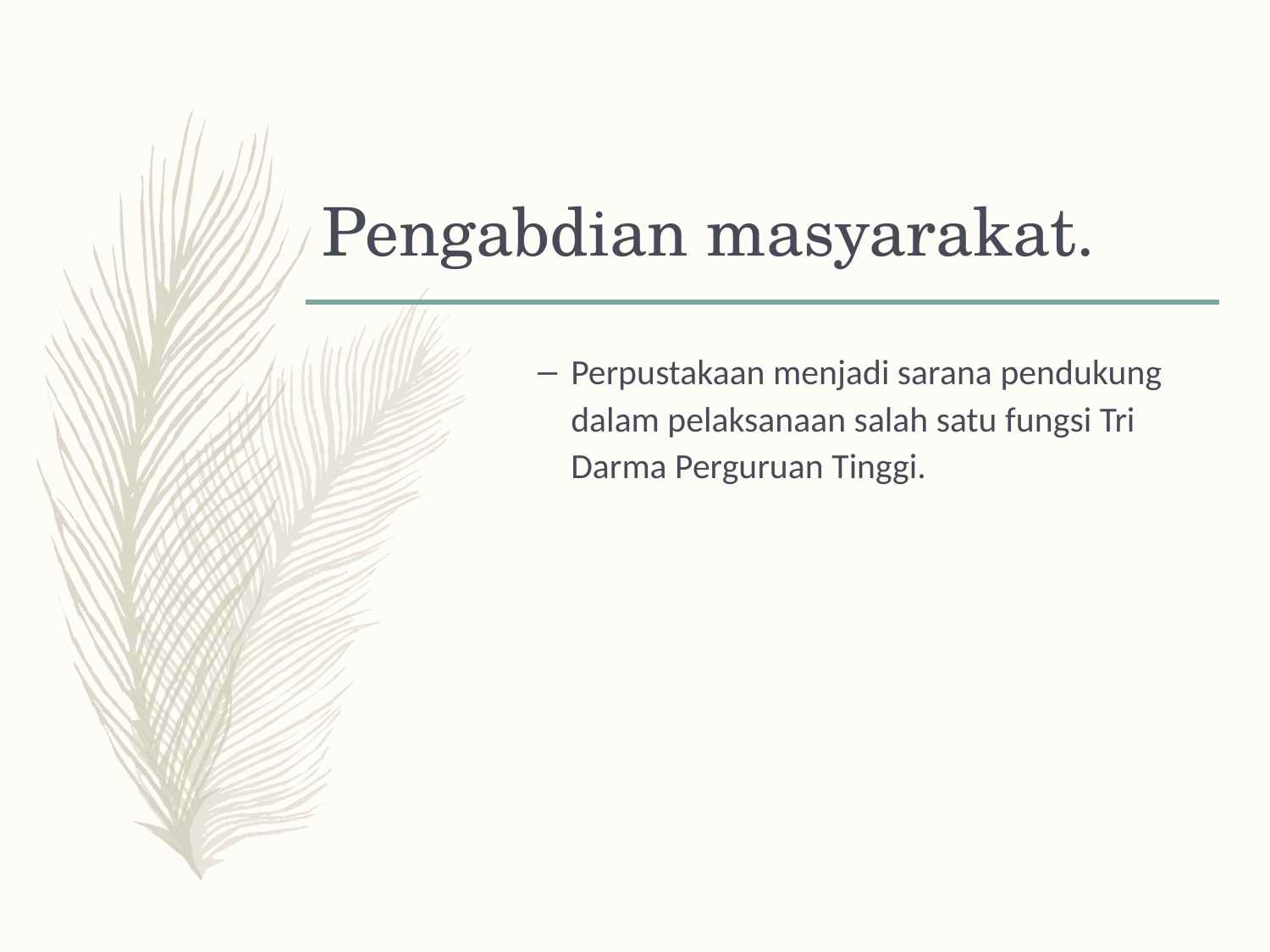

# Pengabdian masyarakat.
Perpustakaan menjadi sarana pendukung dalam pelaksanaan salah satu fungsi Tri Darma Perguruan Tinggi.